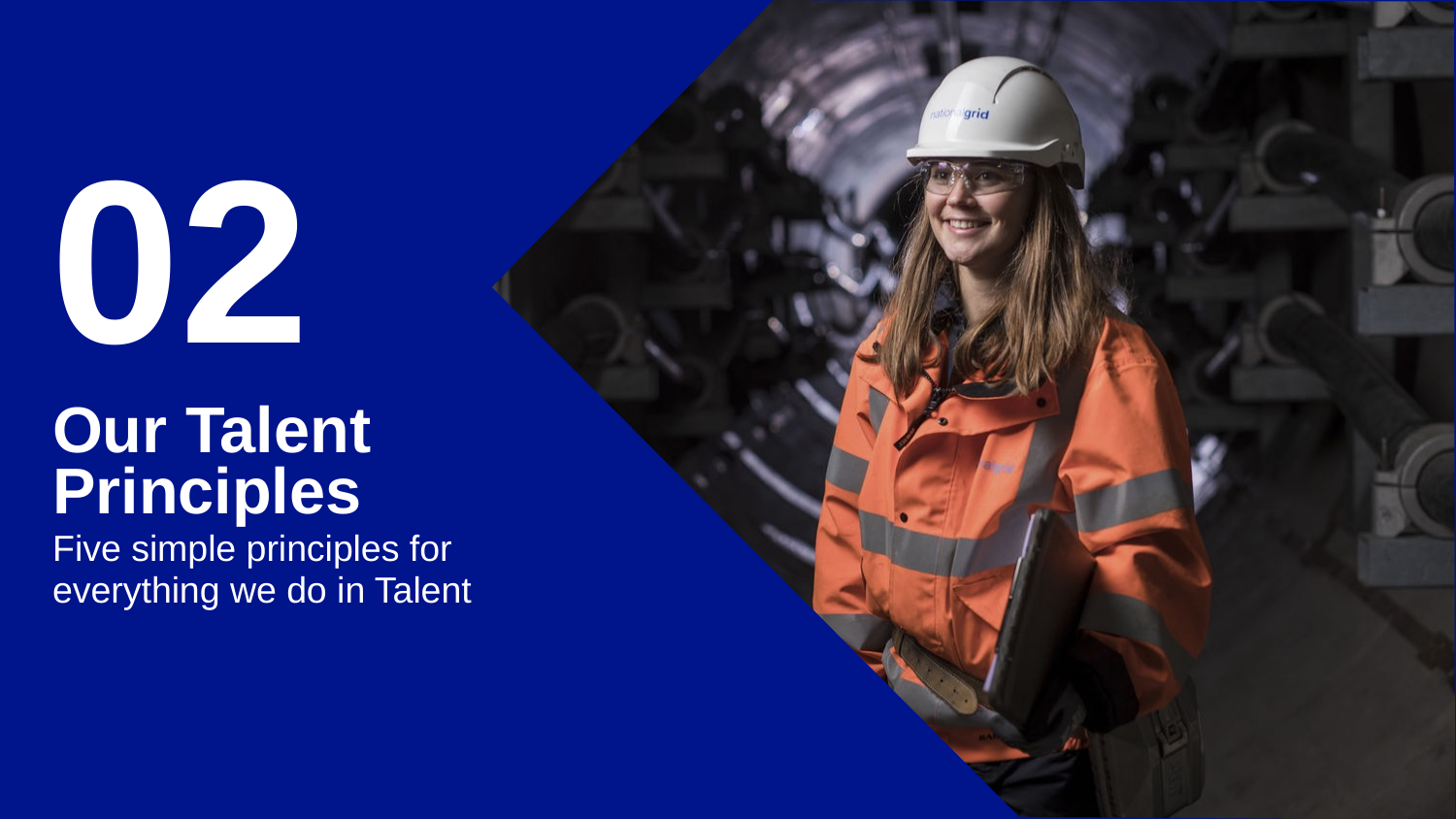

02
Our Talent Principles
Five simple principles for everything we do in Talent